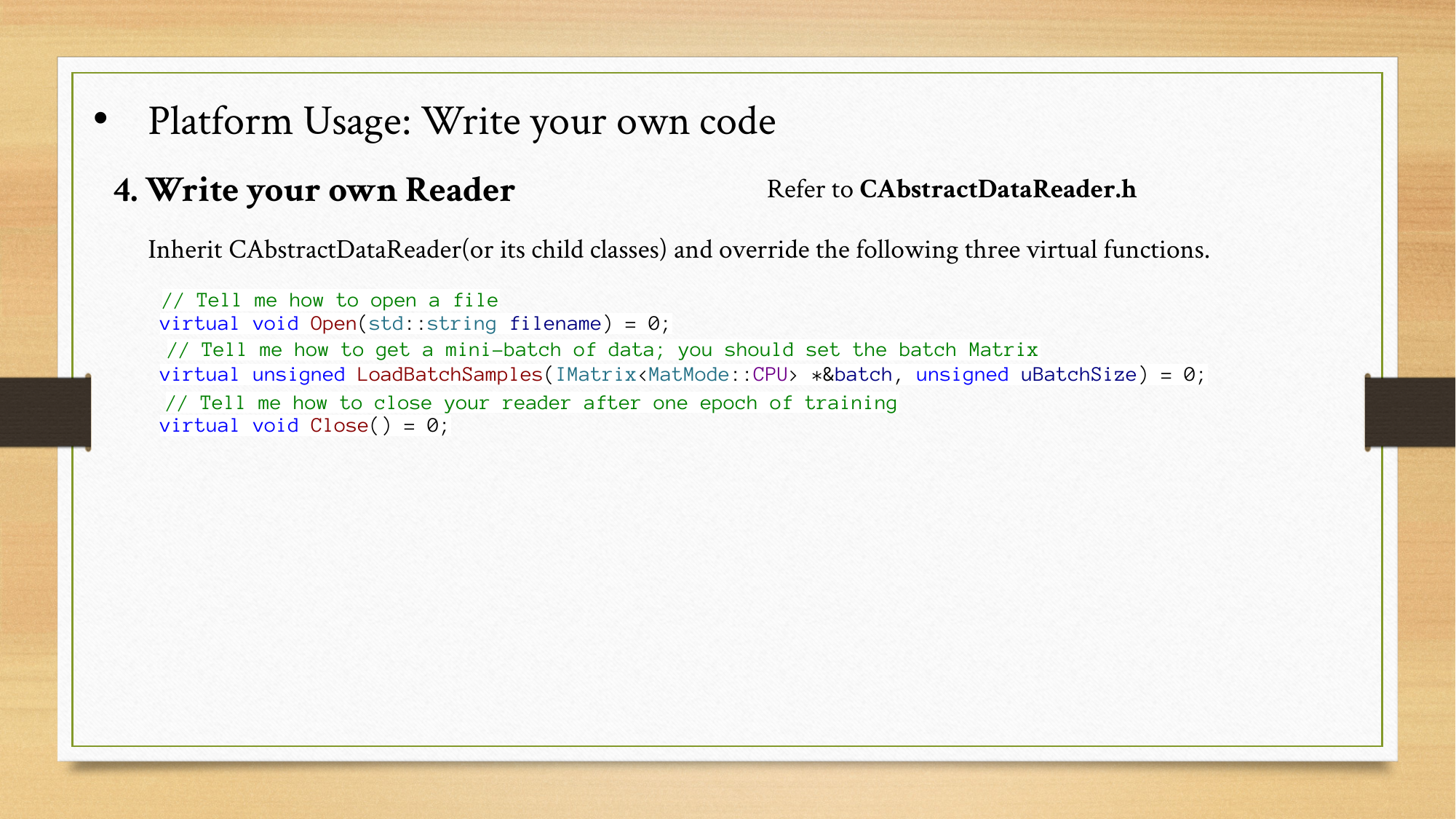

Platform Usage: Write your own code
4. Write your own Reader
Refer to CAbstractDataReader.h
Inherit CAbstractDataReader(or its child classes) and override the following three virtual functions.
// Tell me how to open a file
virtual void Open(std::string filename) = 0;

virtual unsigned LoadBatchSamples(IMatrix<MatMode::CPU> *&batch, unsigned uBatchSize) = 0;

virtual void Close() = 0;
// Tell me how to get a mini-batch of data; you should set the batch Matrix
// Tell me how to close your reader after one epoch of training